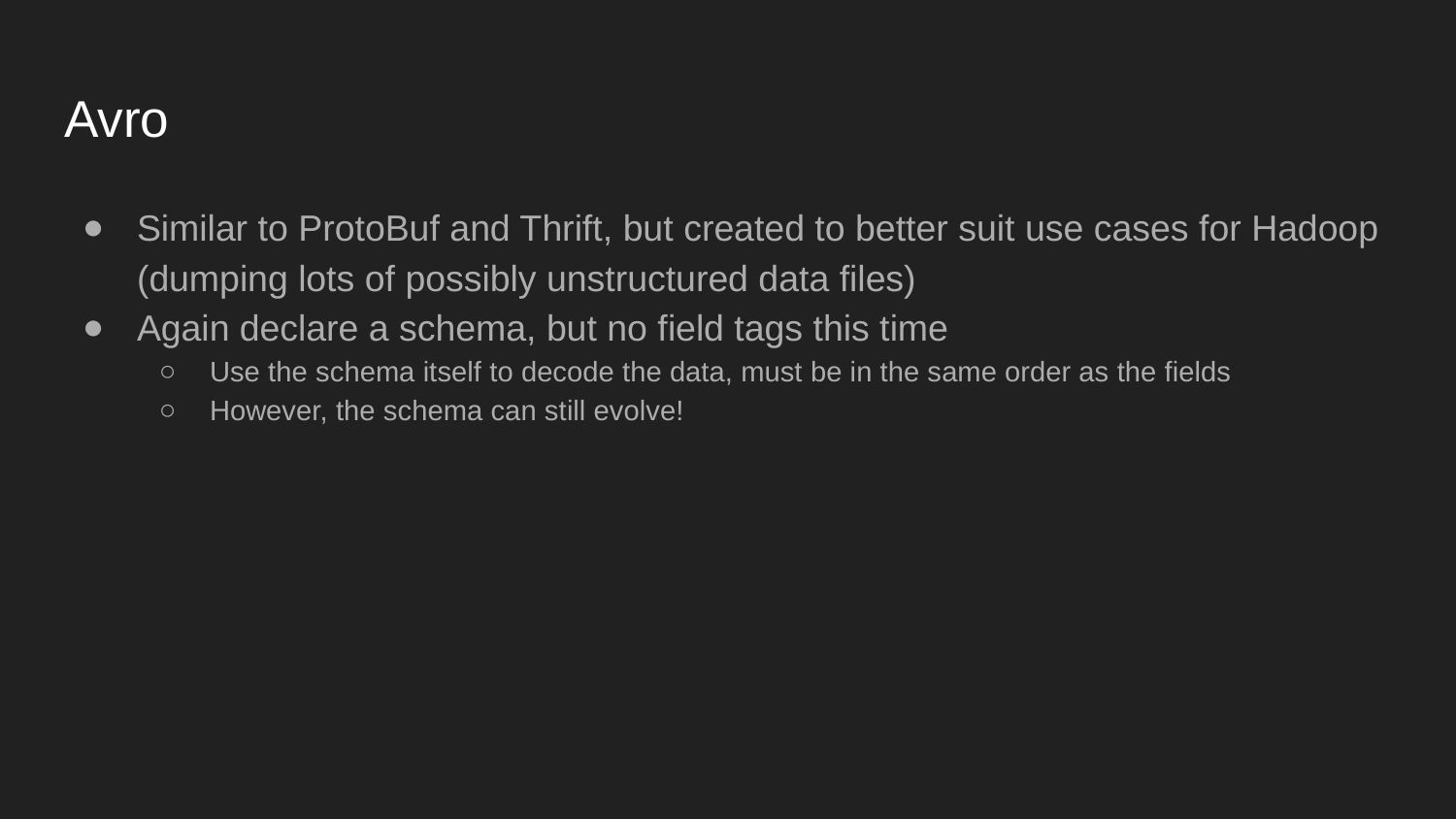

# Avro
Similar to ProtoBuf and Thrift, but created to better suit use cases for Hadoop (dumping lots of possibly unstructured data files)
Again declare a schema, but no field tags this time
Use the schema itself to decode the data, must be in the same order as the fields
However, the schema can still evolve!